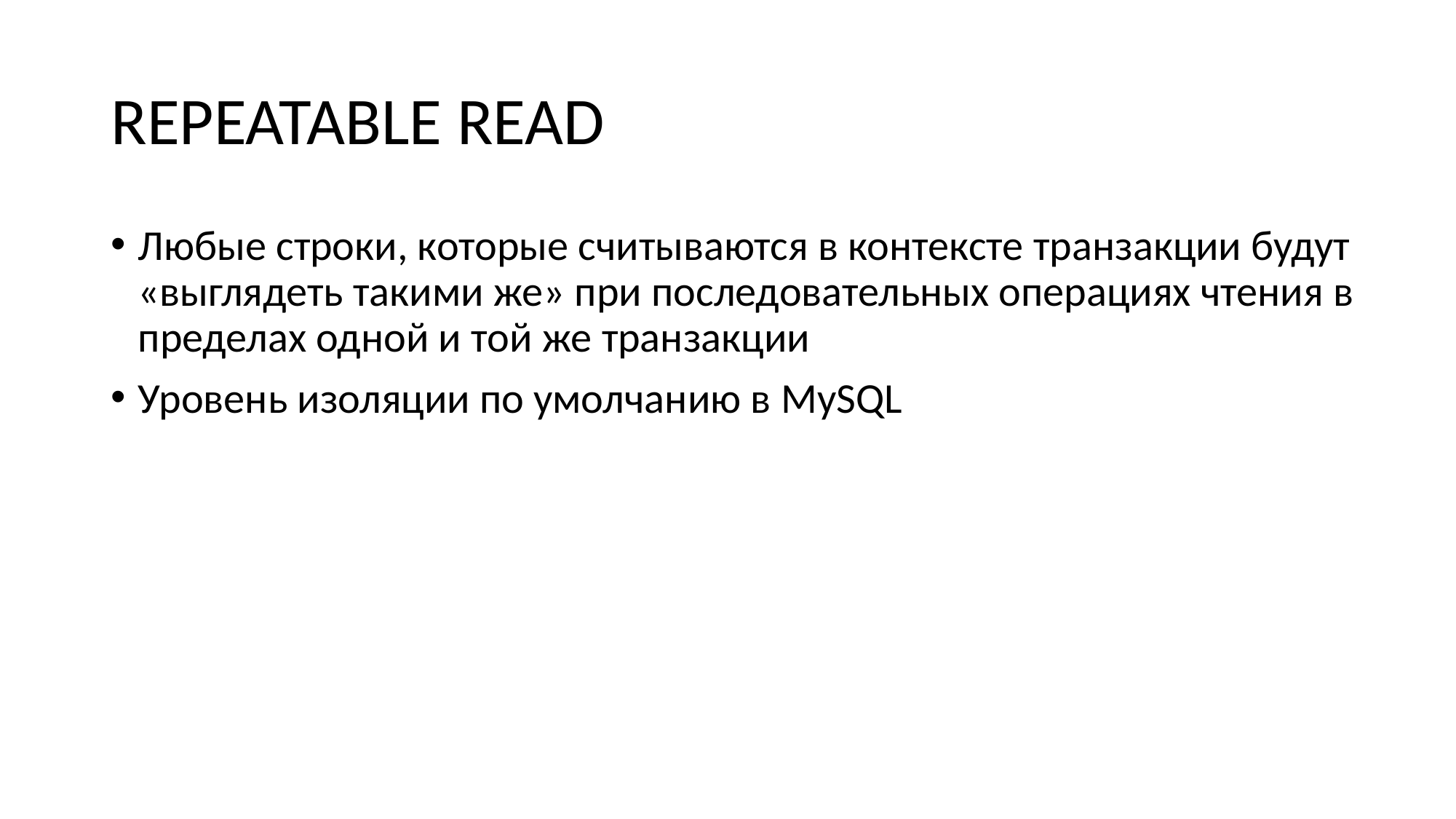

# REPEATABLE READ
Любые строки, которые считываются в контексте транзакции будут «выглядеть такими же» при последовательных операциях чтения в пределах одной и той же транзакции
Уровень изоляции по умолчанию в MySQL